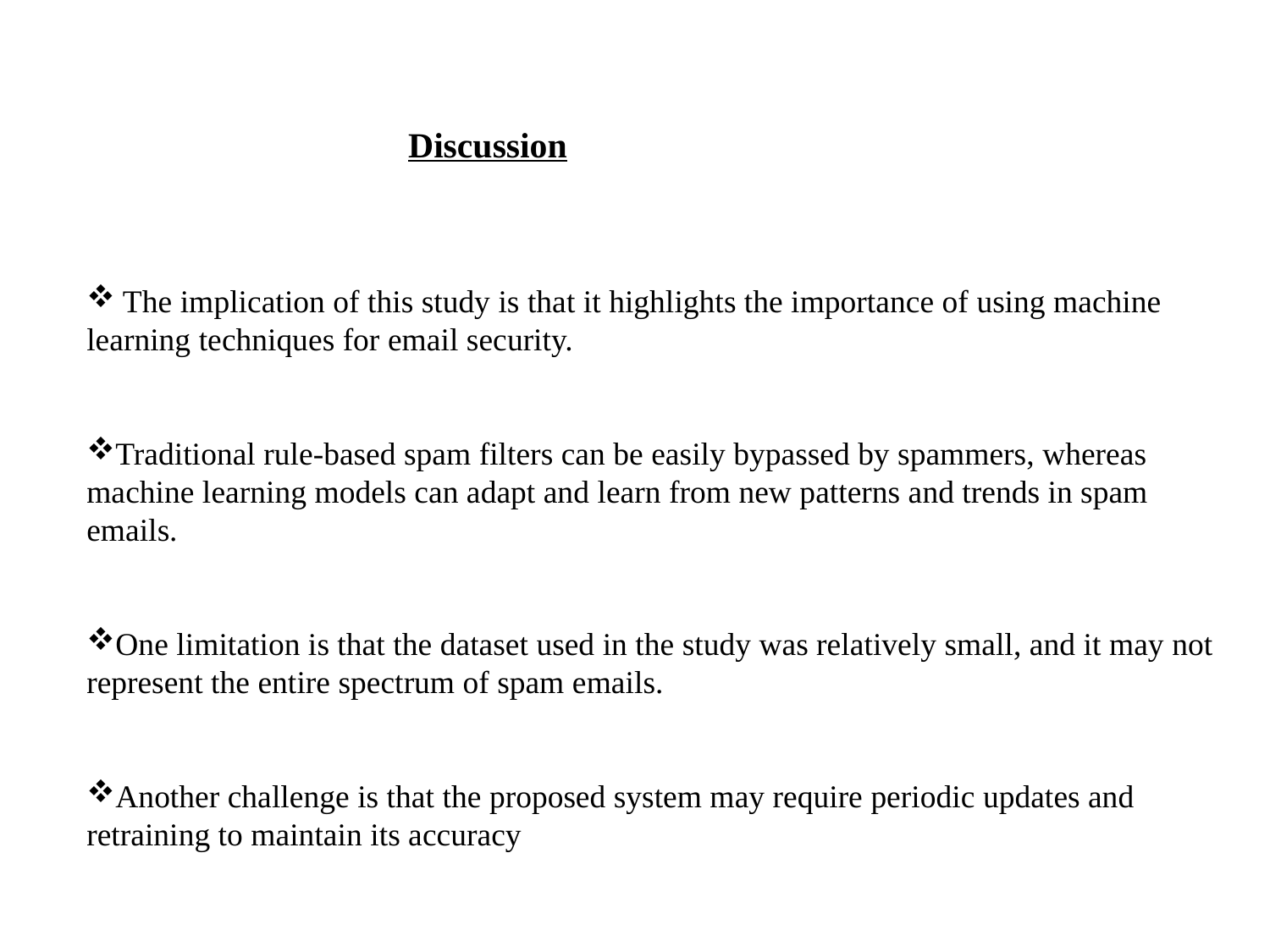

Discussion
 The implication of this study is that it highlights the importance of using machine learning techniques for email security.

Traditional rule-based spam filters can be easily bypassed by spammers, whereas machine learning models can adapt and learn from new patterns and trends in spam emails.

One limitation is that the dataset used in the study was relatively small, and it may not represent the entire spectrum of spam emails.

Another challenge is that the proposed system may require periodic updates and retraining to maintain its accuracy